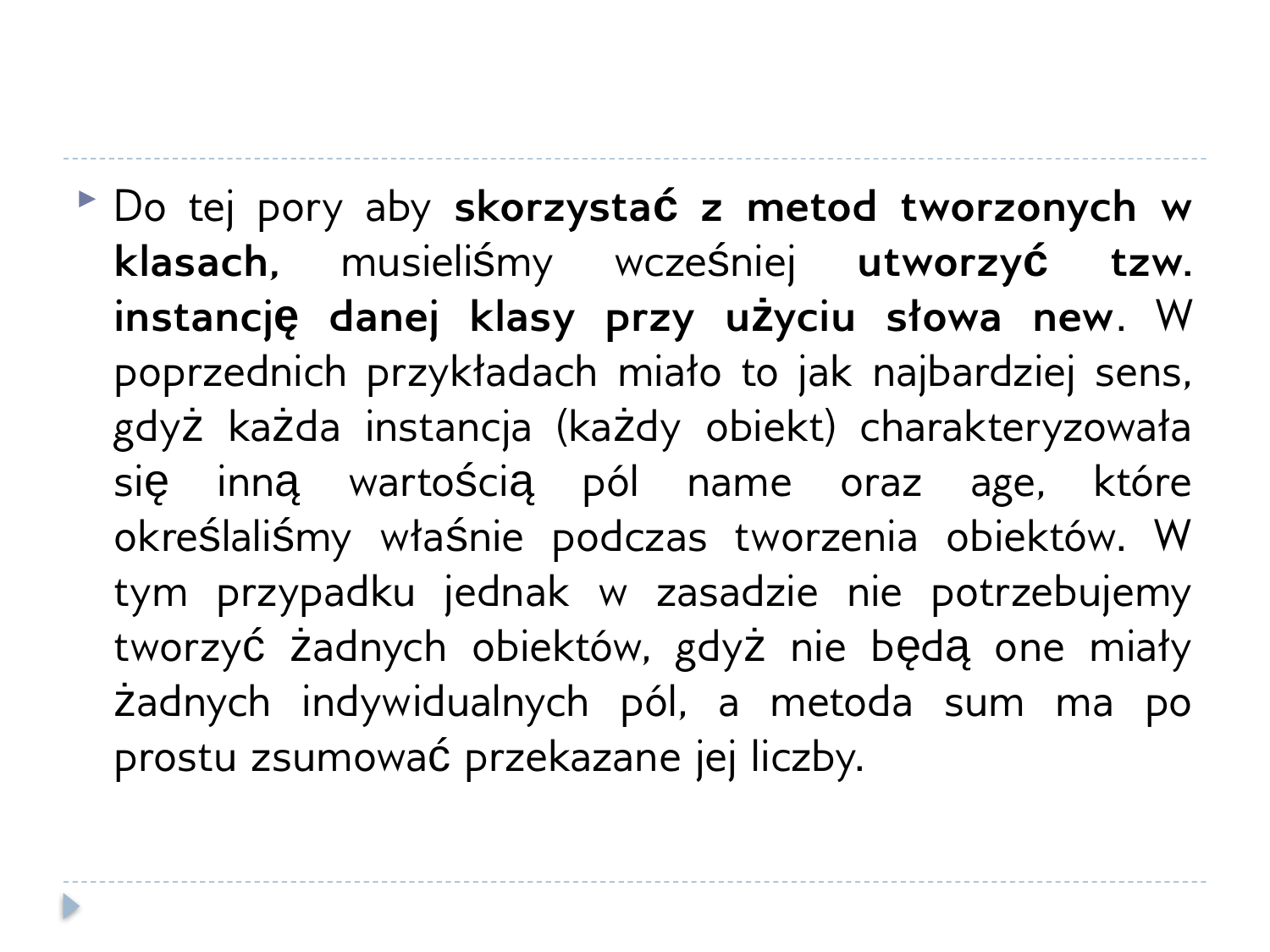

#
Do tej pory aby skorzystać z metod tworzonych w klasach, musieliśmy wcześniej utworzyć tzw. instancję danej klasy przy użyciu słowa new. W poprzednich przykładach miało to jak najbardziej sens, gdyż każda instancja (każdy obiekt) charakteryzowała się inną wartością pól name oraz age, które określaliśmy właśnie podczas tworzenia obiektów. W tym przypadku jednak w zasadzie nie potrzebujemy tworzyć żadnych obiektów, gdyż nie będą one miały żadnych indywidualnych pól, a metoda sum ma po prostu zsumować przekazane jej liczby.